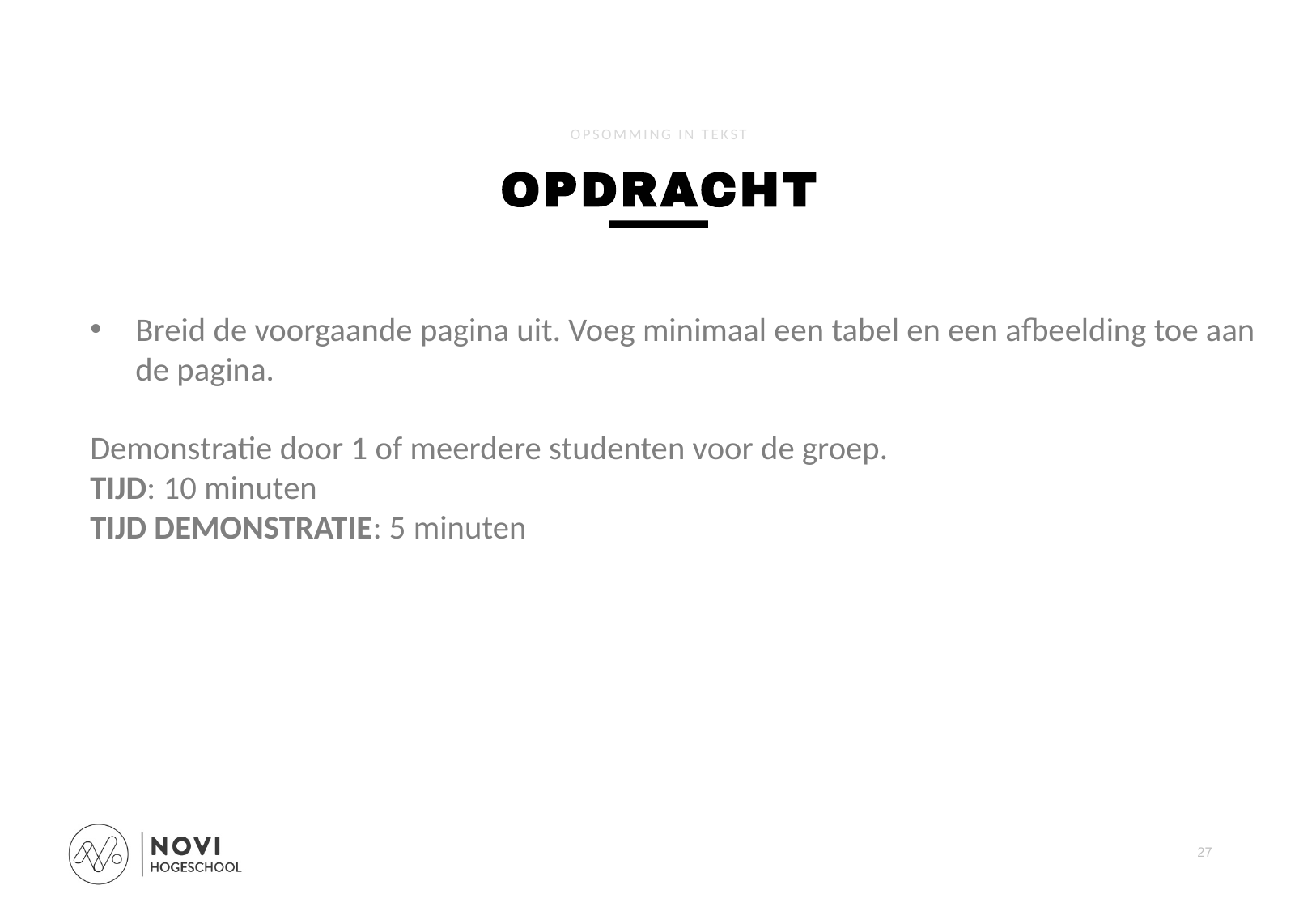

OPSOMMING IN TEKST
OPDRACHT

Breid de voorgaande pagina uit. Voeg minimaal een tabel en een afbeelding toe aan de pagina.

Demonstratie door 1 of meerdere studenten voor de groep.
TIJD: 10 minuten
TIJD DEMONSTRATIE: 5 minuten
27